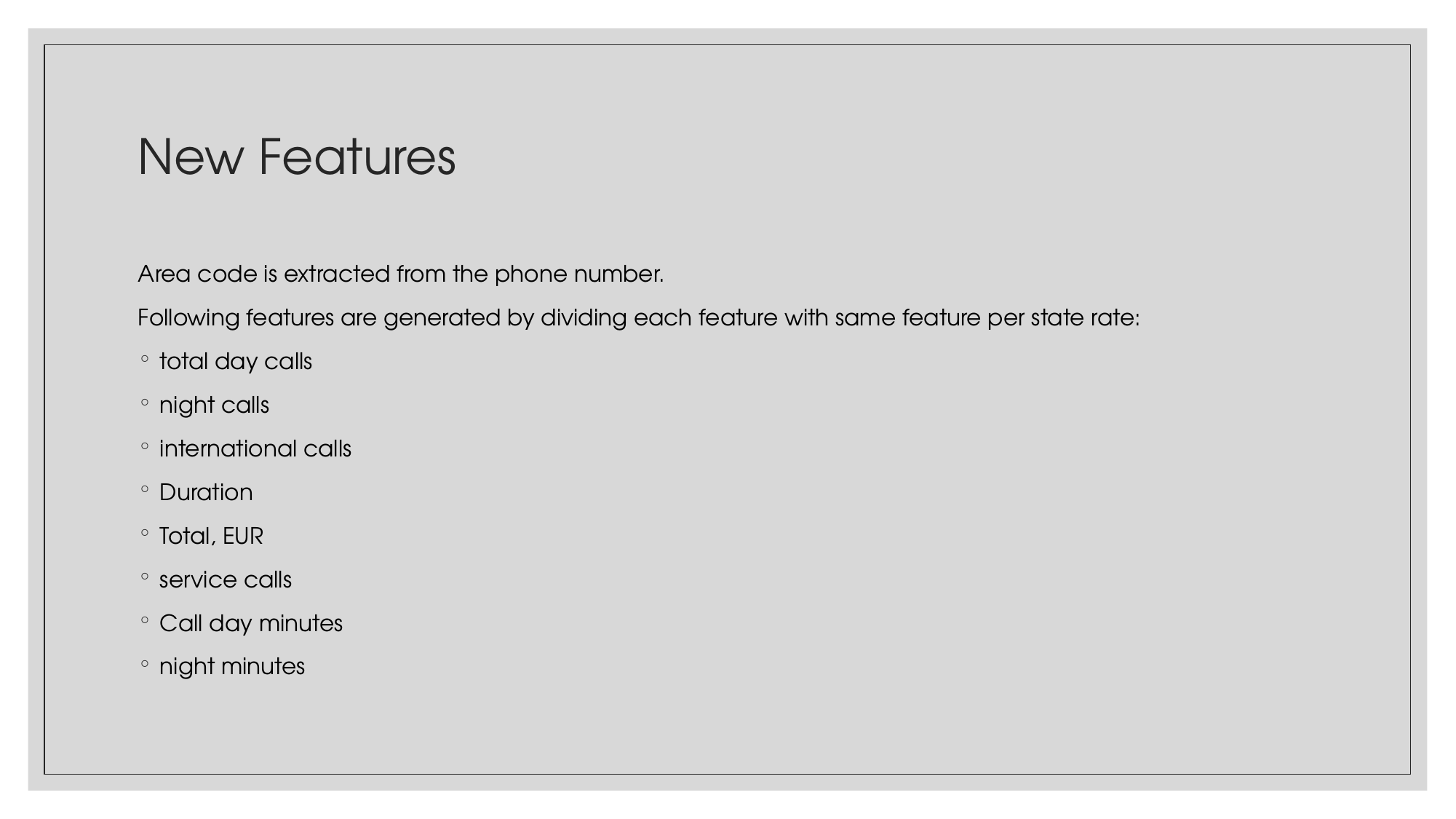

# New Features
Area code is extracted from the phone number.
Following features are generated by dividing each feature with same feature per state rate:
total day calls
night calls
international calls
Duration
Total, EUR
service calls
Call day minutes
night minutes